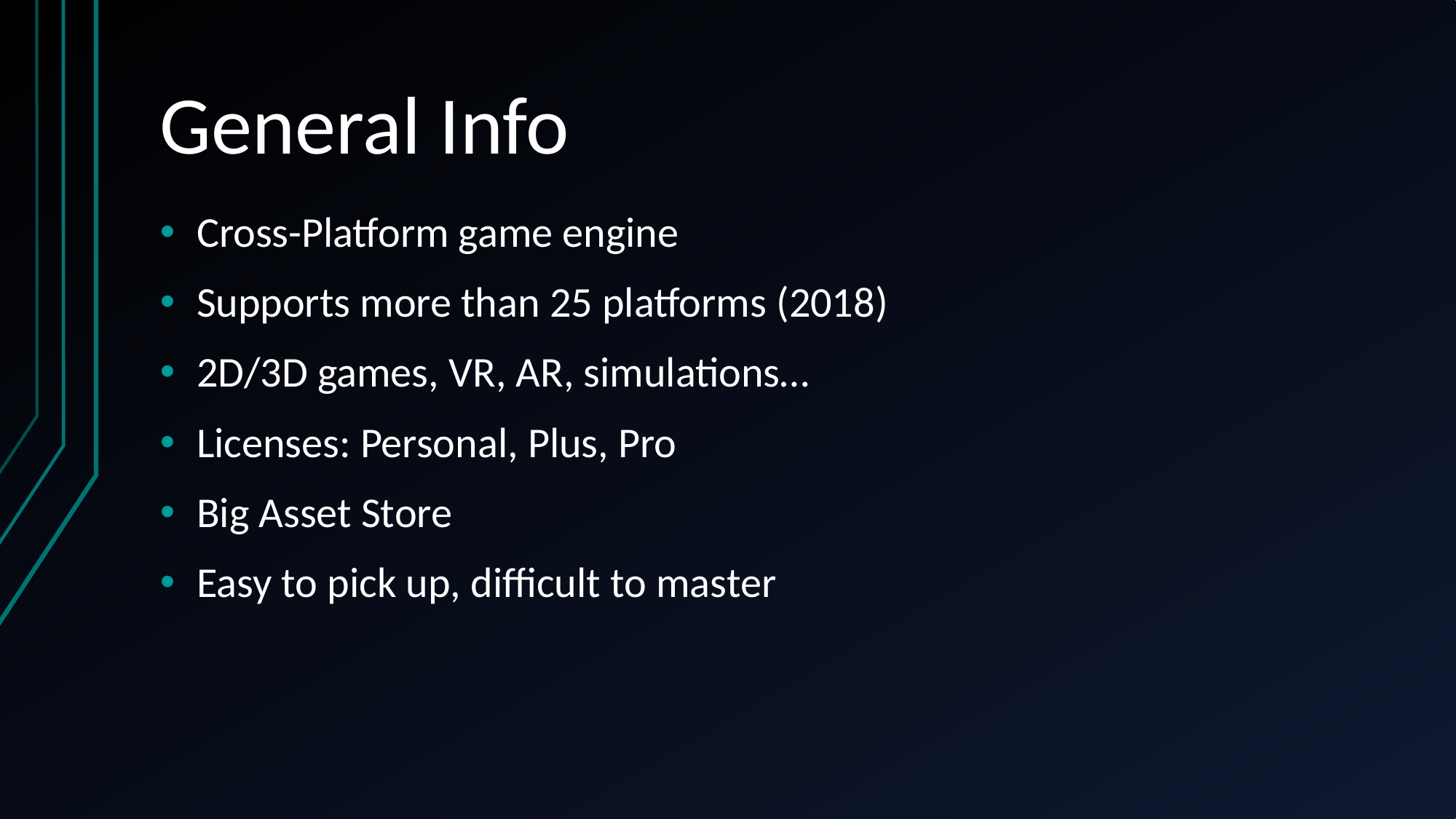

# General Info
Cross-Platform game engine
Supports more than 25 platforms (2018)
2D/3D games, VR, AR, simulations…
Licenses: Personal, Plus, Pro
Big Asset Store
Easy to pick up, difficult to master